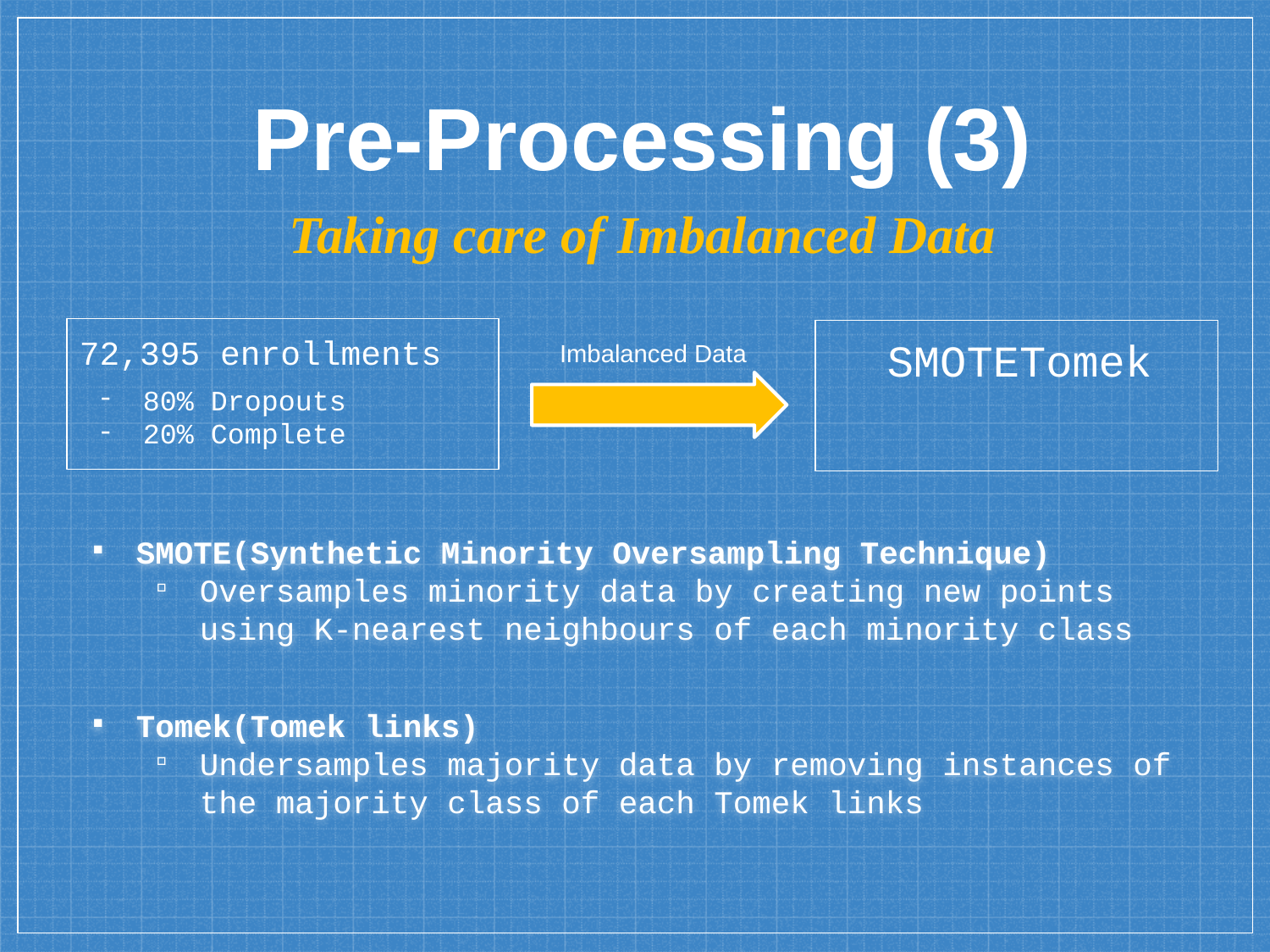

Pre-Processing (3)
Taking care of Imbalanced Data
72,395 enrollments
80% Dropouts
20% Complete
SMOTETomek

Imbalanced Data
SMOTE(Synthetic Minority Oversampling Technique)
Oversamples minority data by creating new points using K-nearest neighbours of each minority class

Tomek(Tomek links)
Undersamples majority data by removing instances of the majority class of each Tomek links